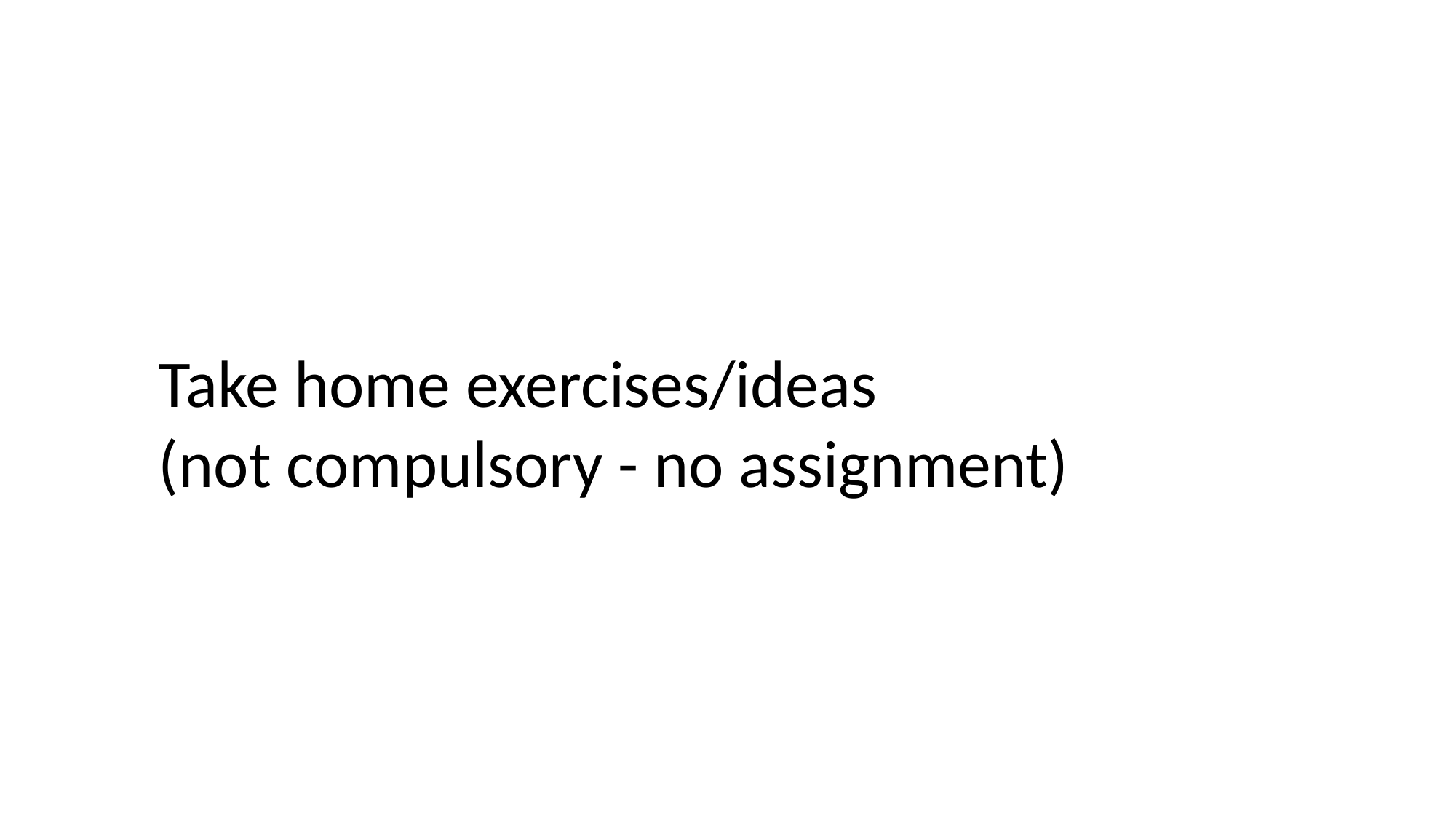

Take home exercises/ideas
(not compulsory - no assignment)